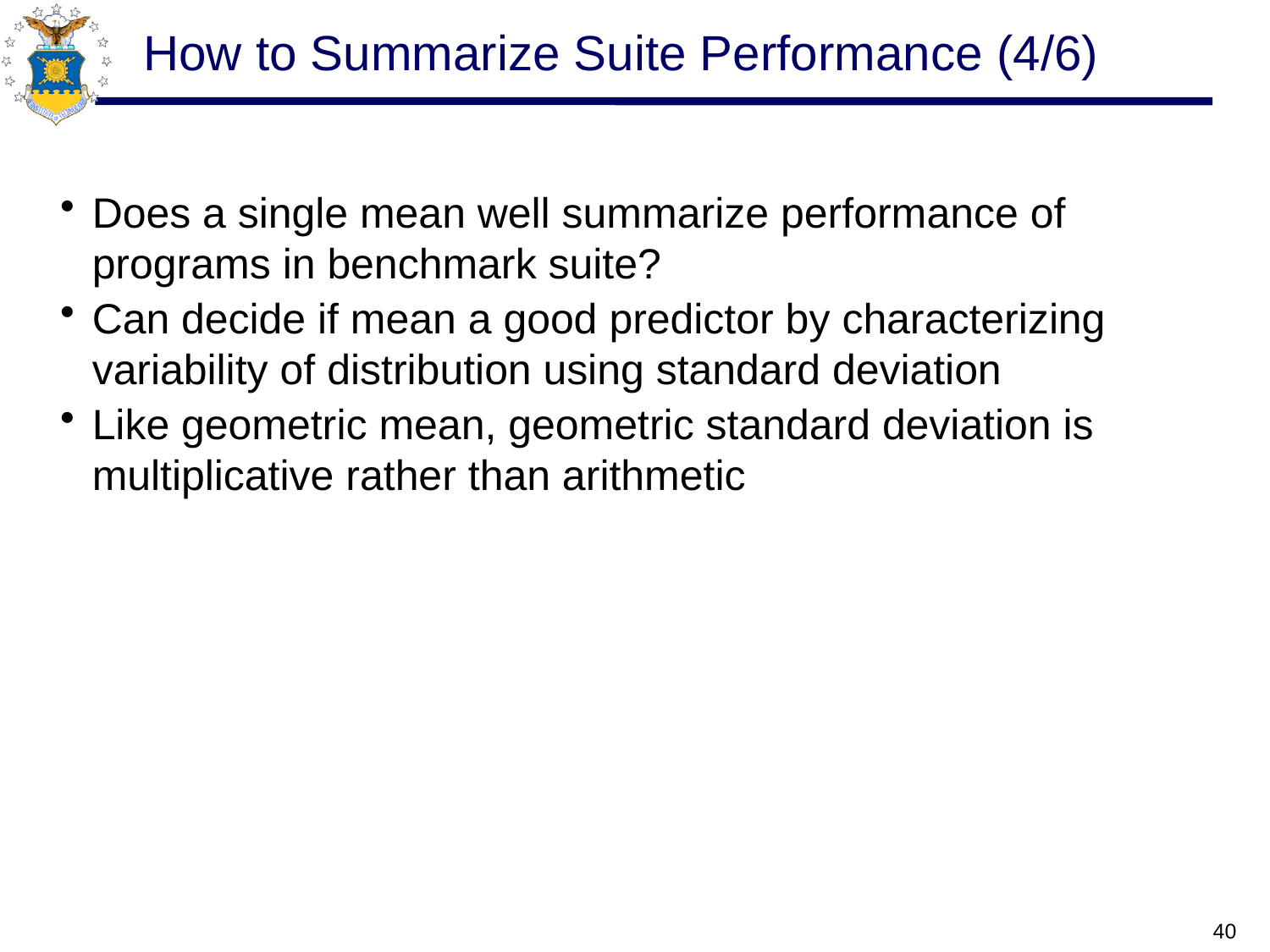

# How to Summarize Suite Performance (4/6)
Does a single mean well summarize performance of programs in benchmark suite?
Can decide if mean a good predictor by characterizing variability of distribution using standard deviation
Like geometric mean, geometric standard deviation is multiplicative rather than arithmetic
40